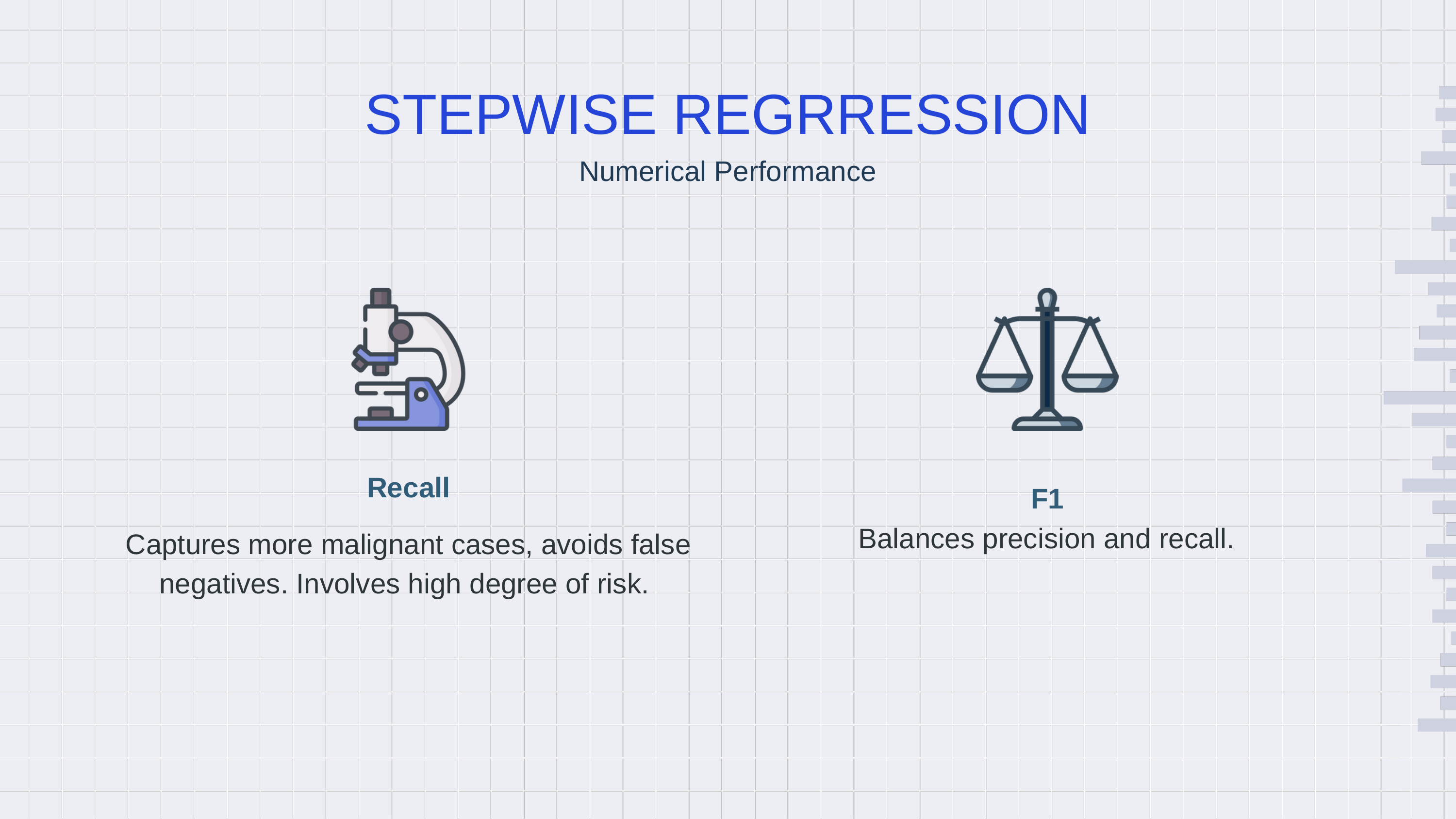

STEPWISE REGRRESSION

Numerical Performance

Recall
F1
Balances precision and recall.

Captures more malignant cases, avoids false negatives. Involves high degree of risk.